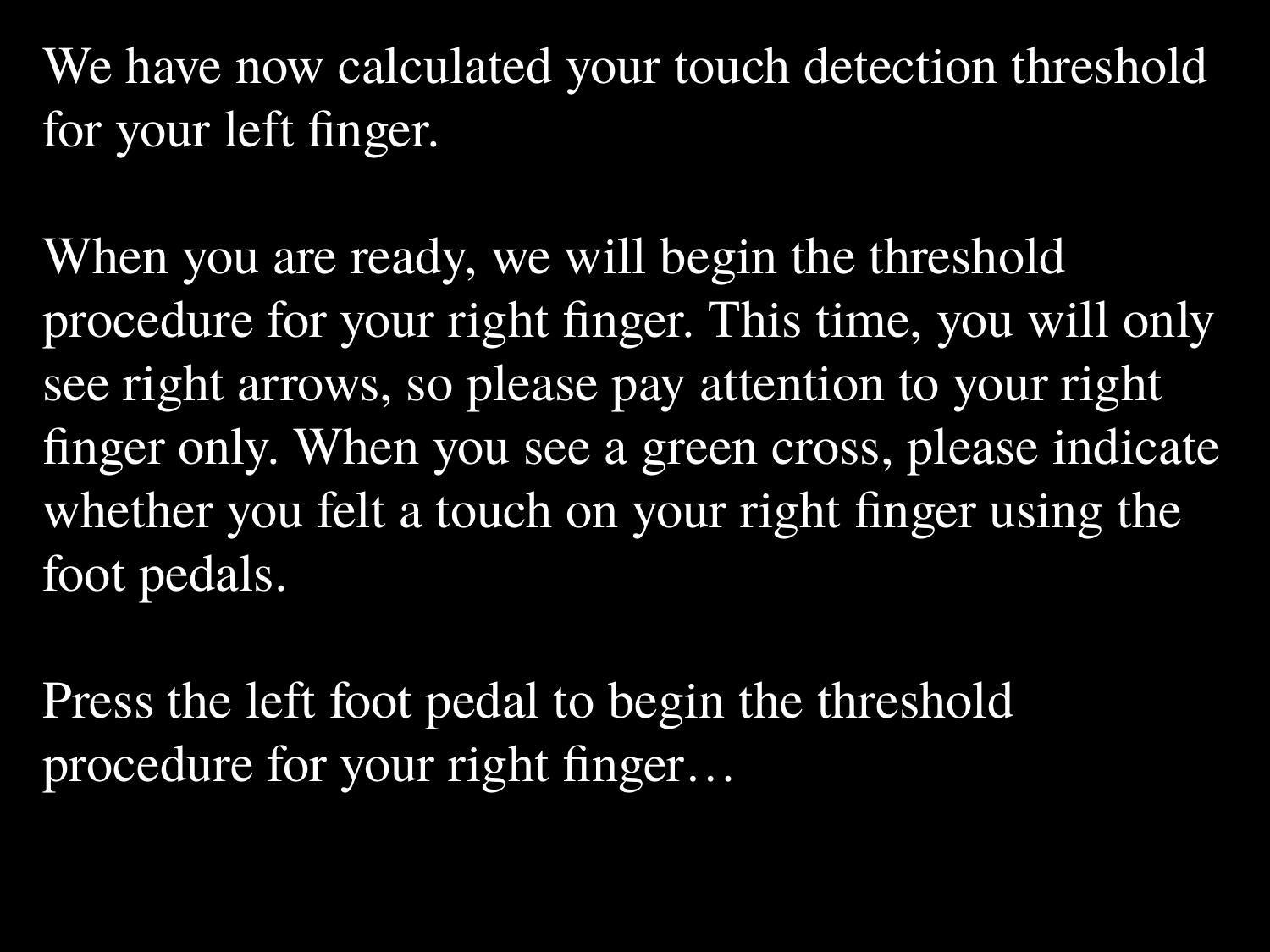

We have now calculated your touch detection threshold for your left finger.

When you are ready, we will begin the threshold procedure for your right finger. This time, you will only see right arrows, so please pay attention to your right finger only. When you see a green cross, please indicate whether you felt a touch on your right finger using the foot pedals.

Press the left foot pedal to begin the threshold procedure for your right finger…